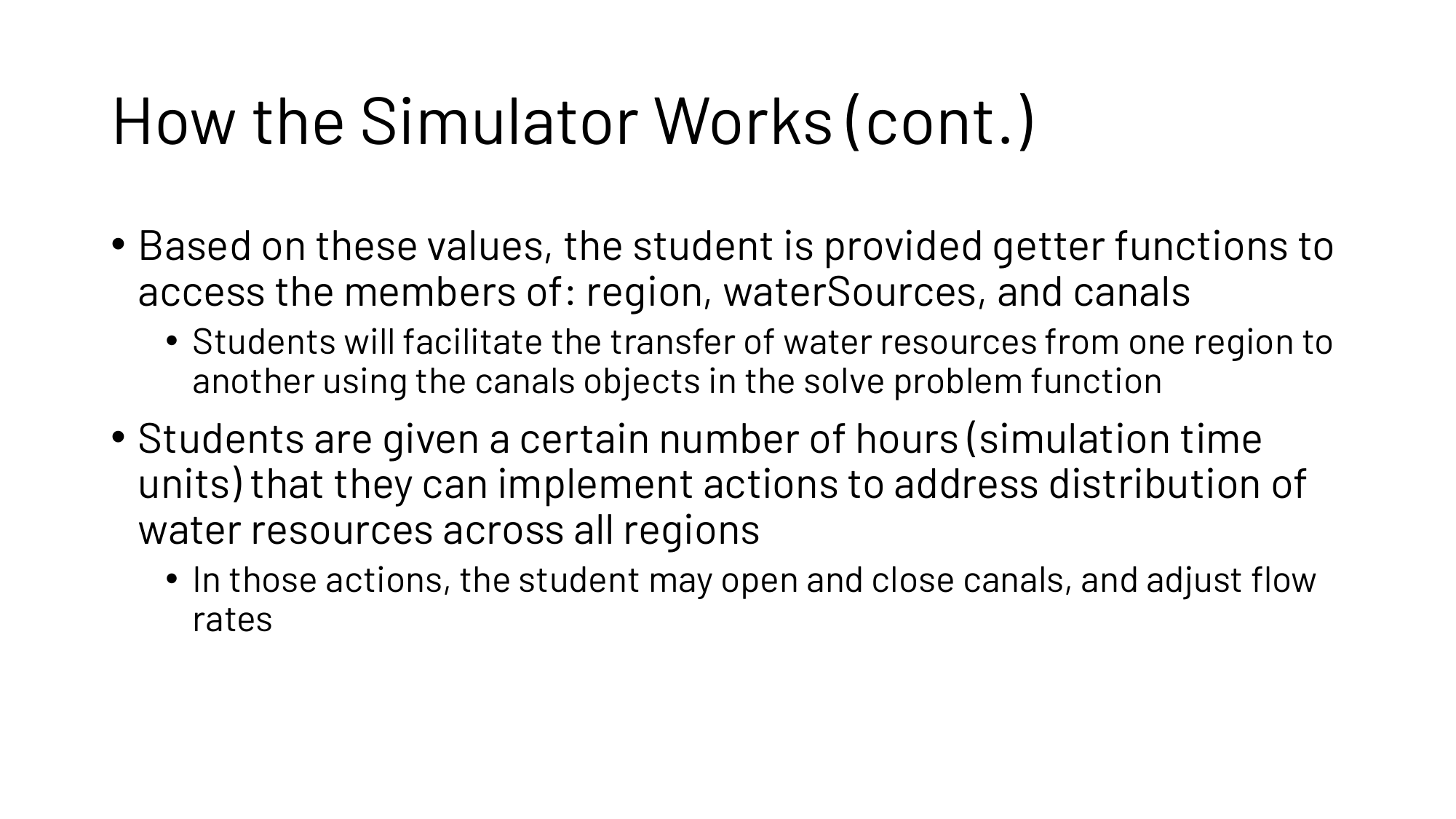

# How the Simulator Works (cont.)
Based on these values, the student is provided getter functions to access the members of: region, waterSources, and canals
Students will facilitate the transfer of water resources from one region to another using the canals objects in the solve problem function
Students are given a certain number of hours (simulation time units) that they can implement actions to address distribution of water resources across all regions
In those actions, the student may open and close canals, and adjust flow rates